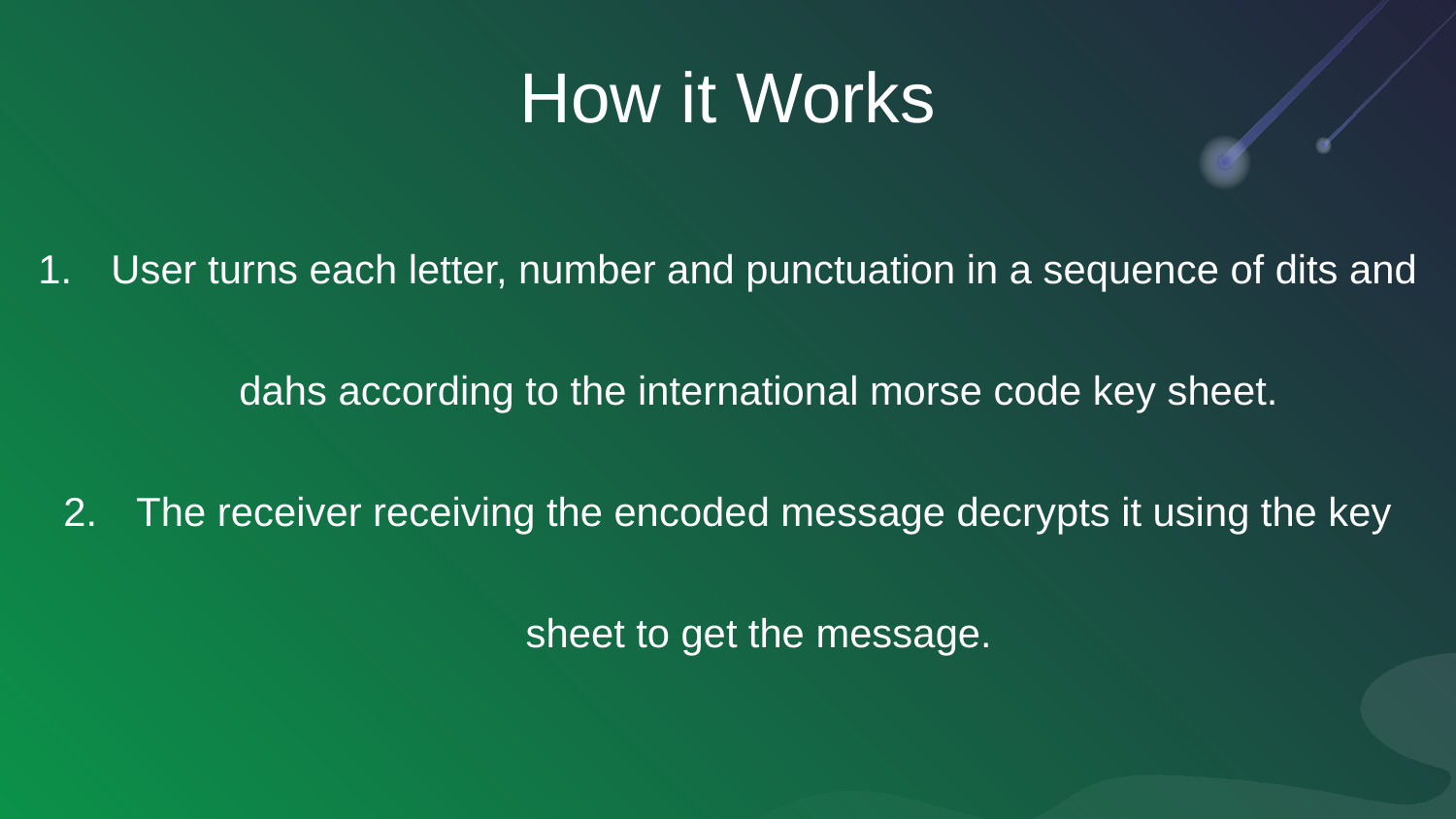

# How it Works
User turns each letter, number and punctuation in a sequence of dits and dahs according to the international morse code key sheet.
The receiver receiving the encoded message decrypts it using the key sheet to get the message.